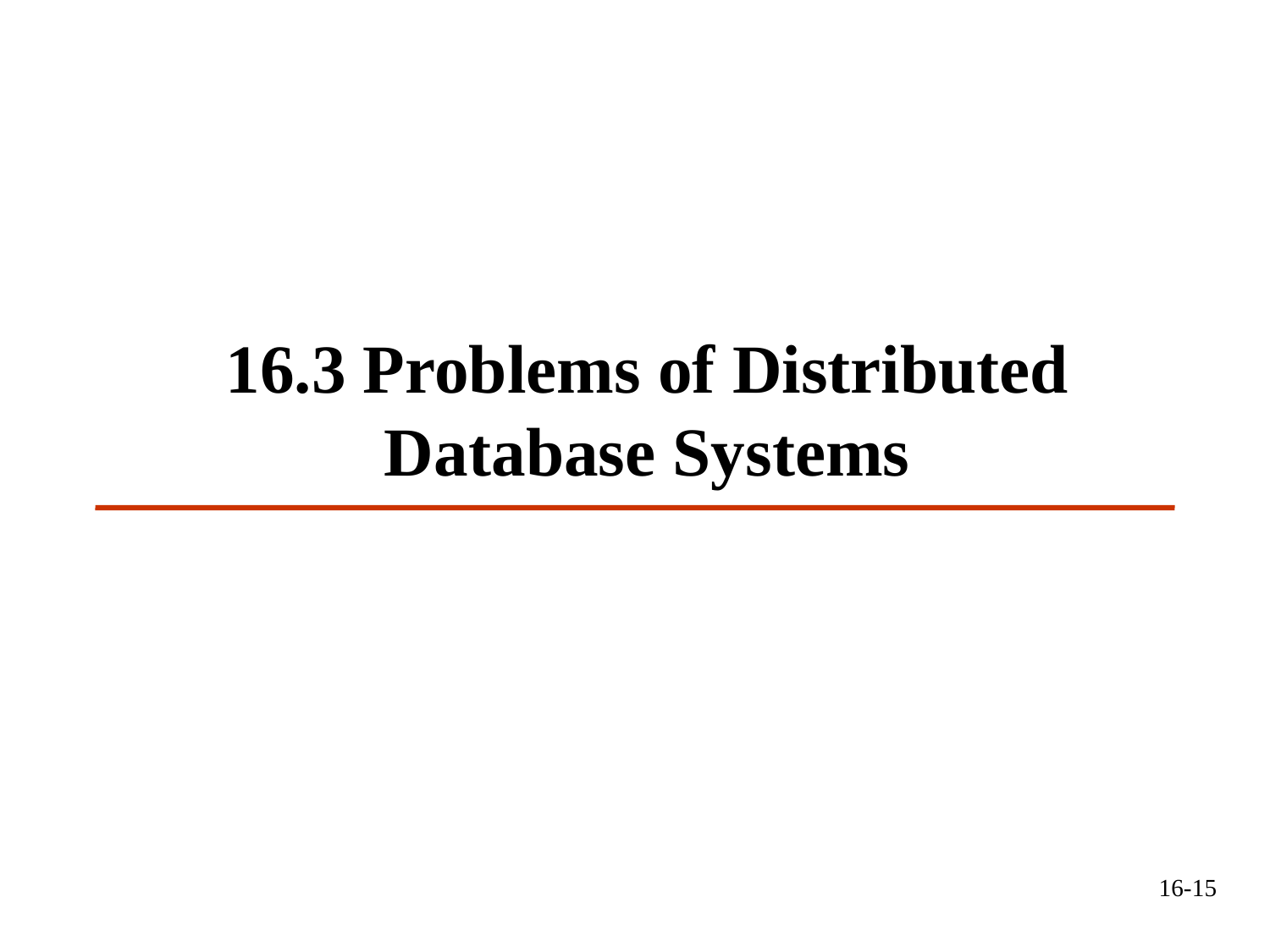

# 16.3 Problems of Distributed Database Systems

16-15